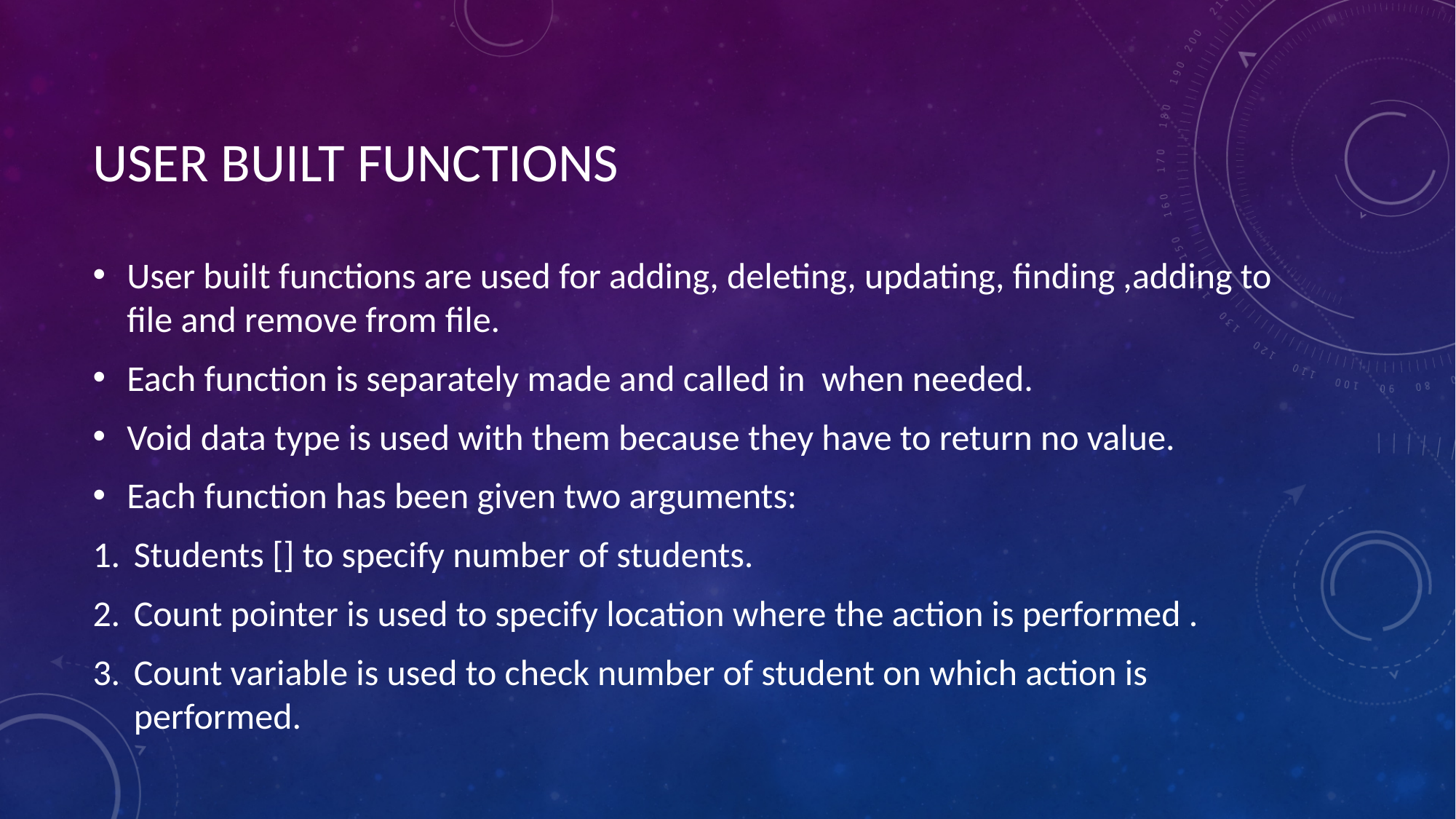

# User built functions
User built functions are used for adding, deleting, updating, finding ,adding to file and remove from file.
Each function is separately made and called in  when needed.
Void data type is used with them because they have to return no value.
Each function has been given two arguments:
Students [] to specify number of students.
Count pointer is used to specify location where the action is performed .
Count variable is used to check number of student on which action is performed.